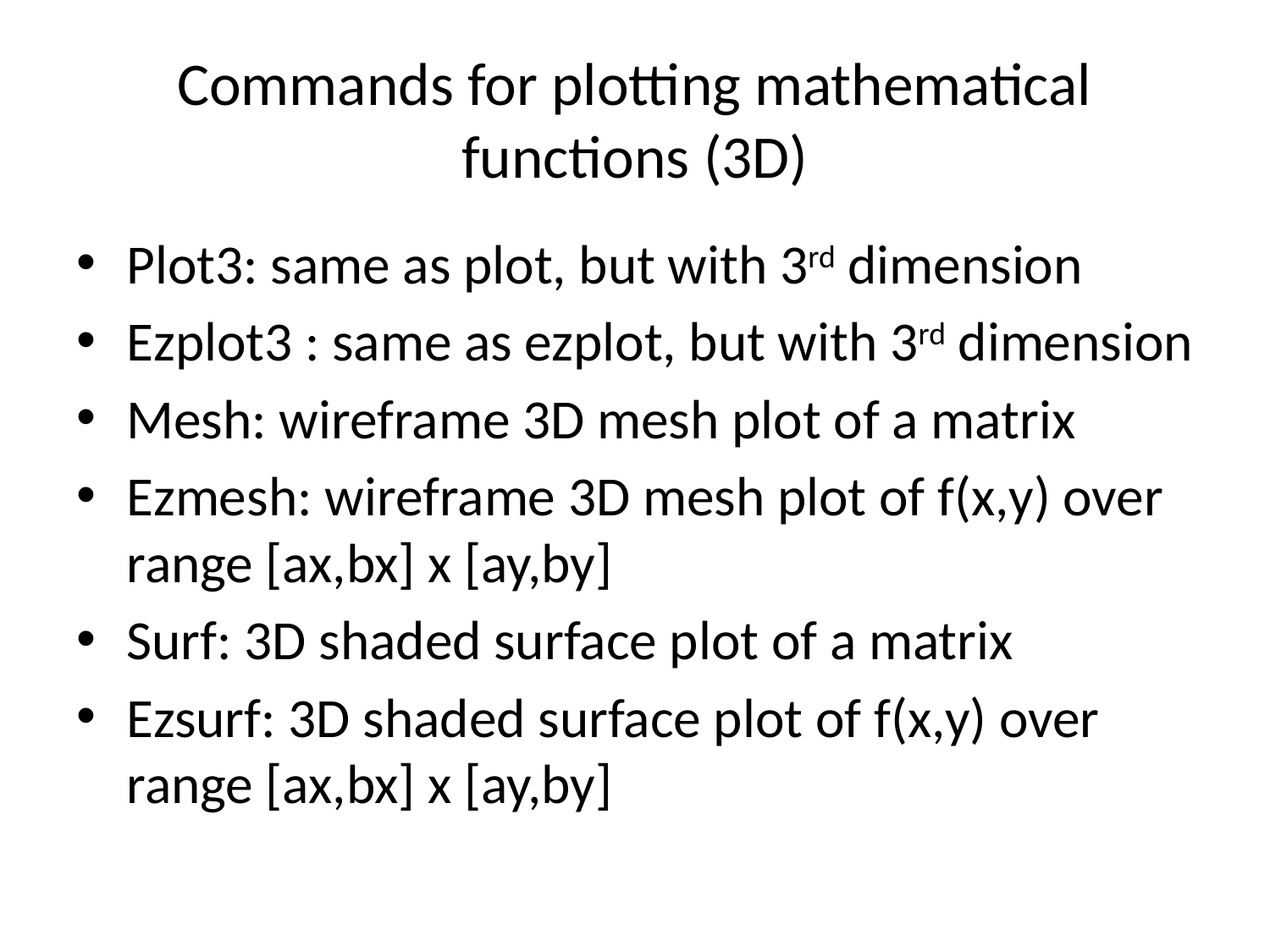

# Commands for plotting mathematical functions (3D)
Plot3: same as plot, but with 3rd dimension
Ezplot3 : same as ezplot, but with 3rd dimension
Mesh: wireframe 3D mesh plot of a matrix
Ezmesh: wireframe 3D mesh plot of f(x,y) over range [ax,bx] x [ay,by]
Surf: 3D shaded surface plot of a matrix
Ezsurf: 3D shaded surface plot of f(x,y) over range [ax,bx] x [ay,by]